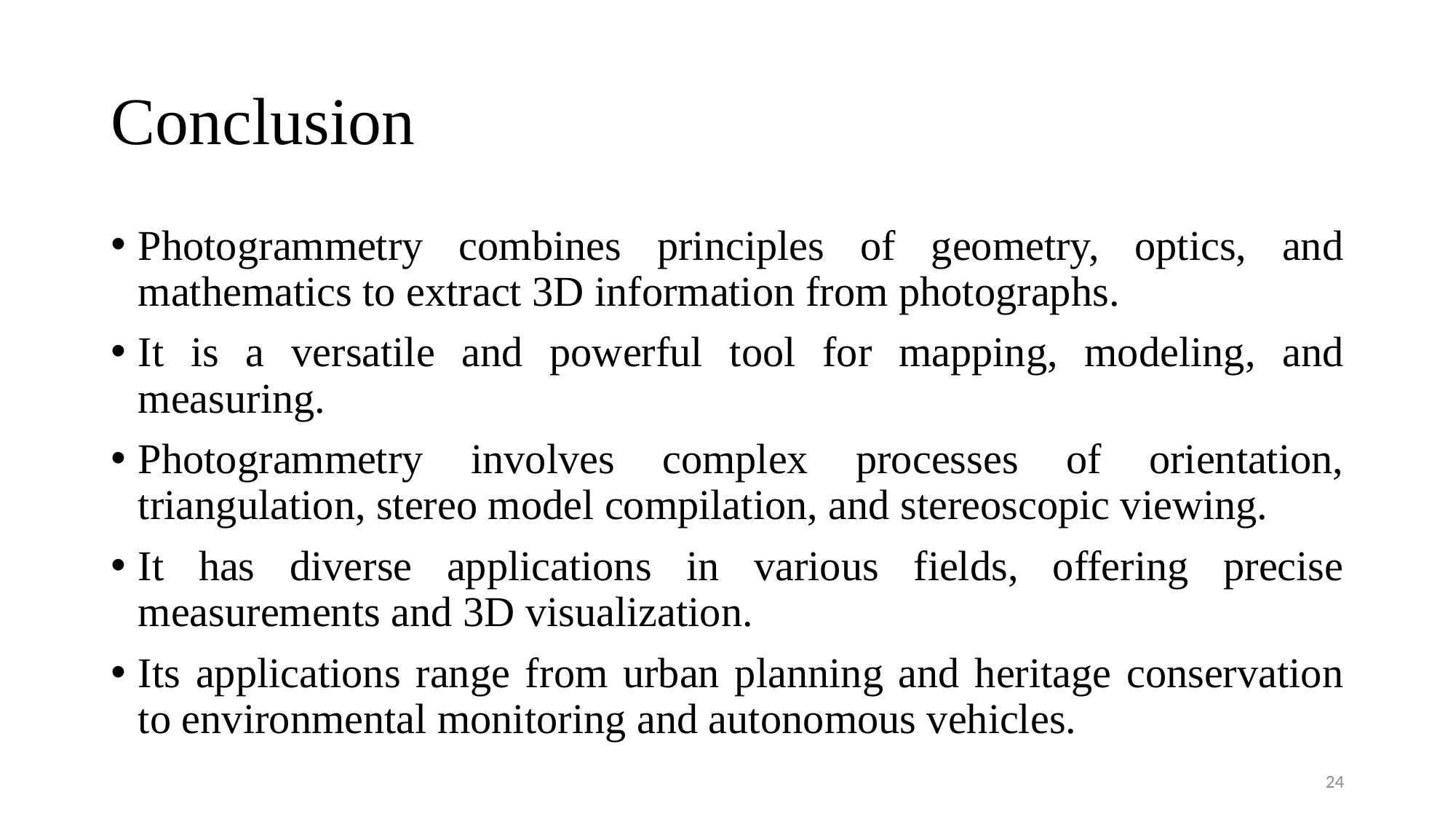

# Conclusion
Photogrammetry combines principles of geometry, optics, and mathematics to extract 3D information from photographs.
It is a versatile and powerful tool for mapping, modeling, and measuring.
Photogrammetry involves complex processes of orientation, triangulation, stereo model compilation, and stereoscopic viewing.
It has diverse applications in various fields, offering precise measurements and 3D visualization.
Its applications range from urban planning and heritage conservation to environmental monitoring and autonomous vehicles.
24